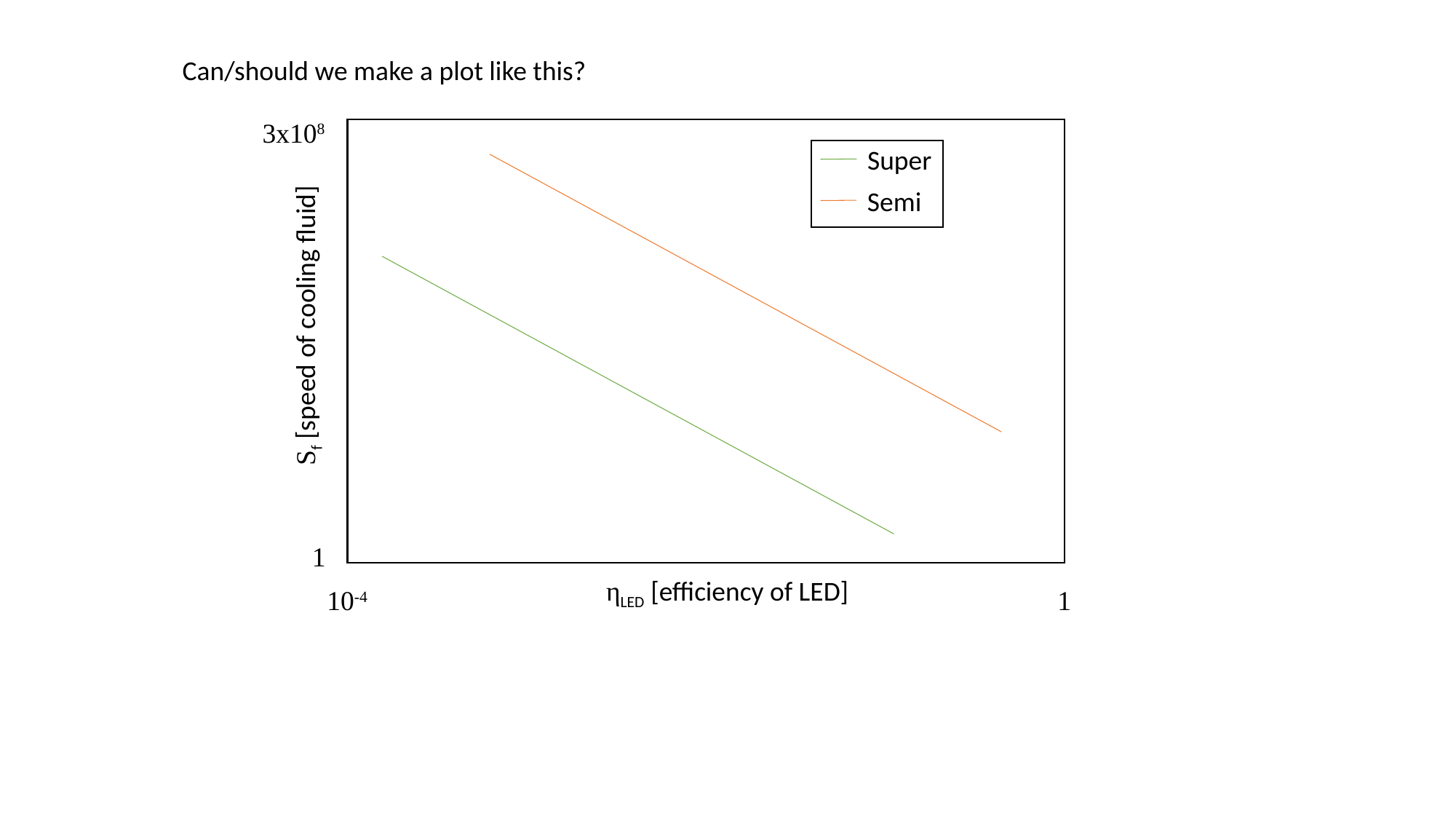

Can/should we make a plot like this?
3x108

Super

Semi
Sf [speed of cooling fluid]
1
ηLED [efficiency of LED]
10-4
1